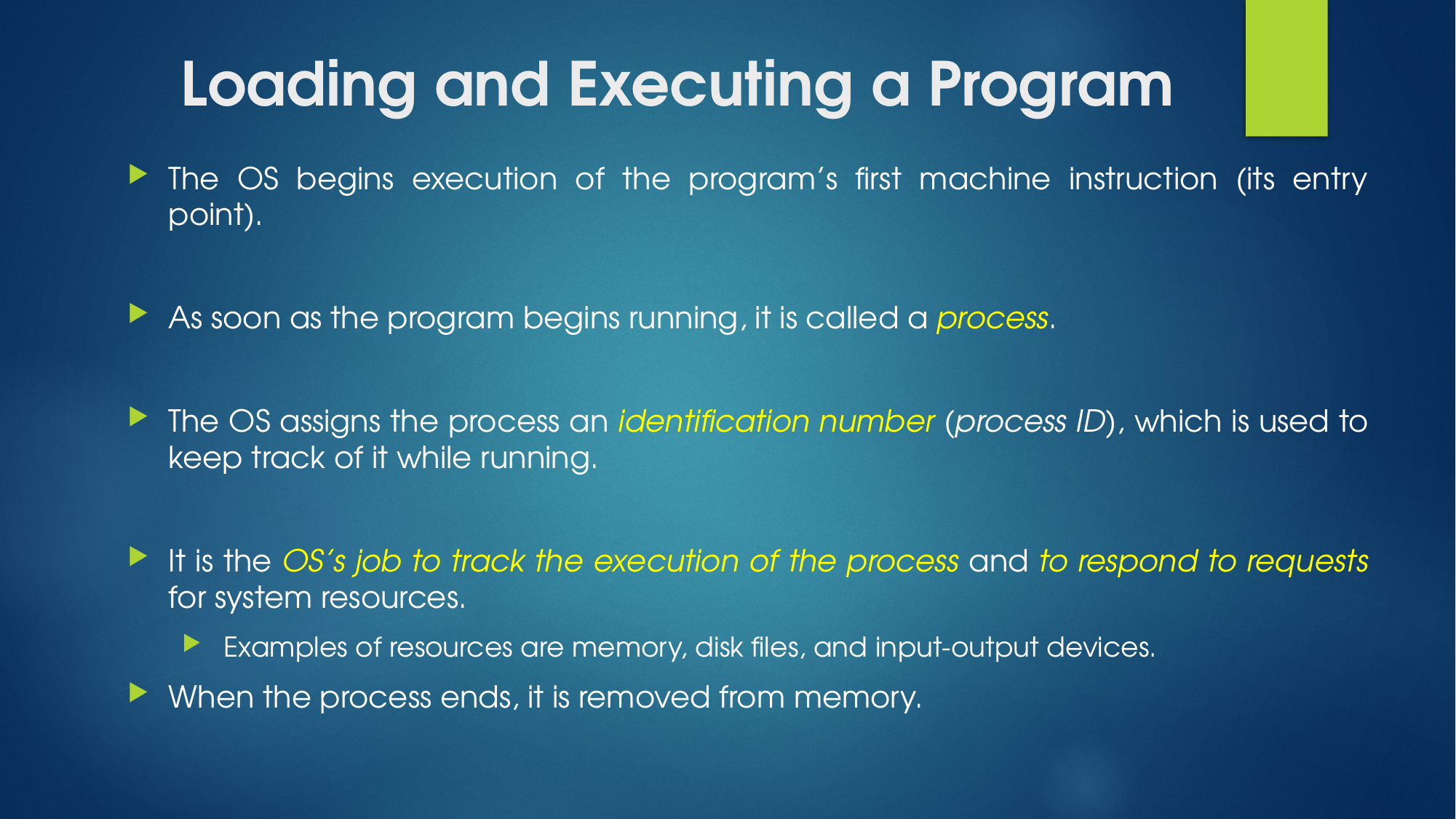

# Loading and Executing a Program
The OS begins execution of the program’s first machine instruction (its entry point).

As soon as the program begins running, it is called a process.

The OS assigns the process an identification number (process ID), which is used to keep track of it while running.

It is the OS’s job to track the execution of the process and to respond to requests for system resources.
 Examples of resources are memory, disk files, and input-output devices.
When the process ends, it is removed from memory.